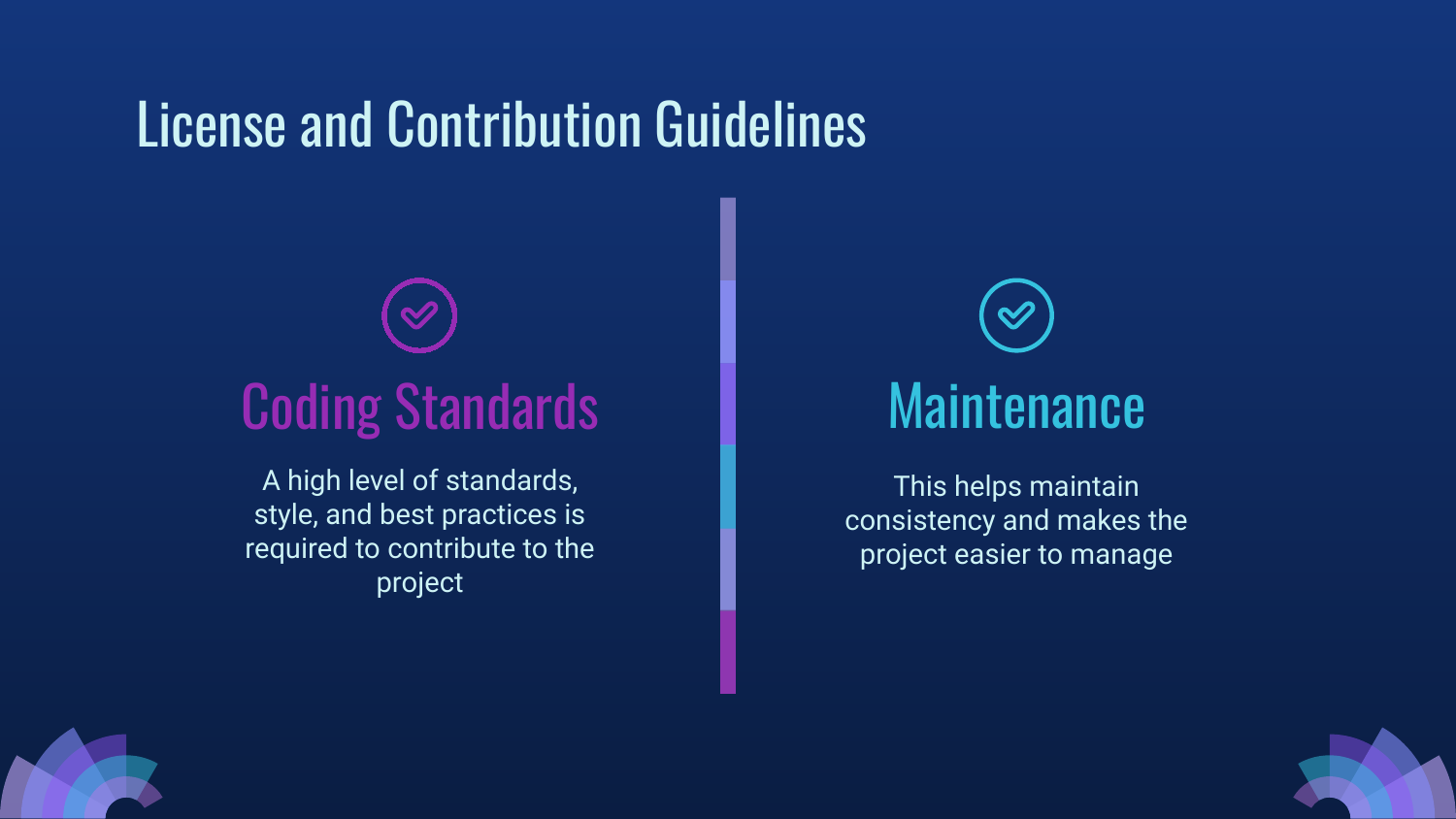

License and Contribution Guidelines

# Maintenance
Coding Standards
A high level of standards, style, and best practices is required to contribute to the project
This helps maintain consistency and makes the project easier to manage